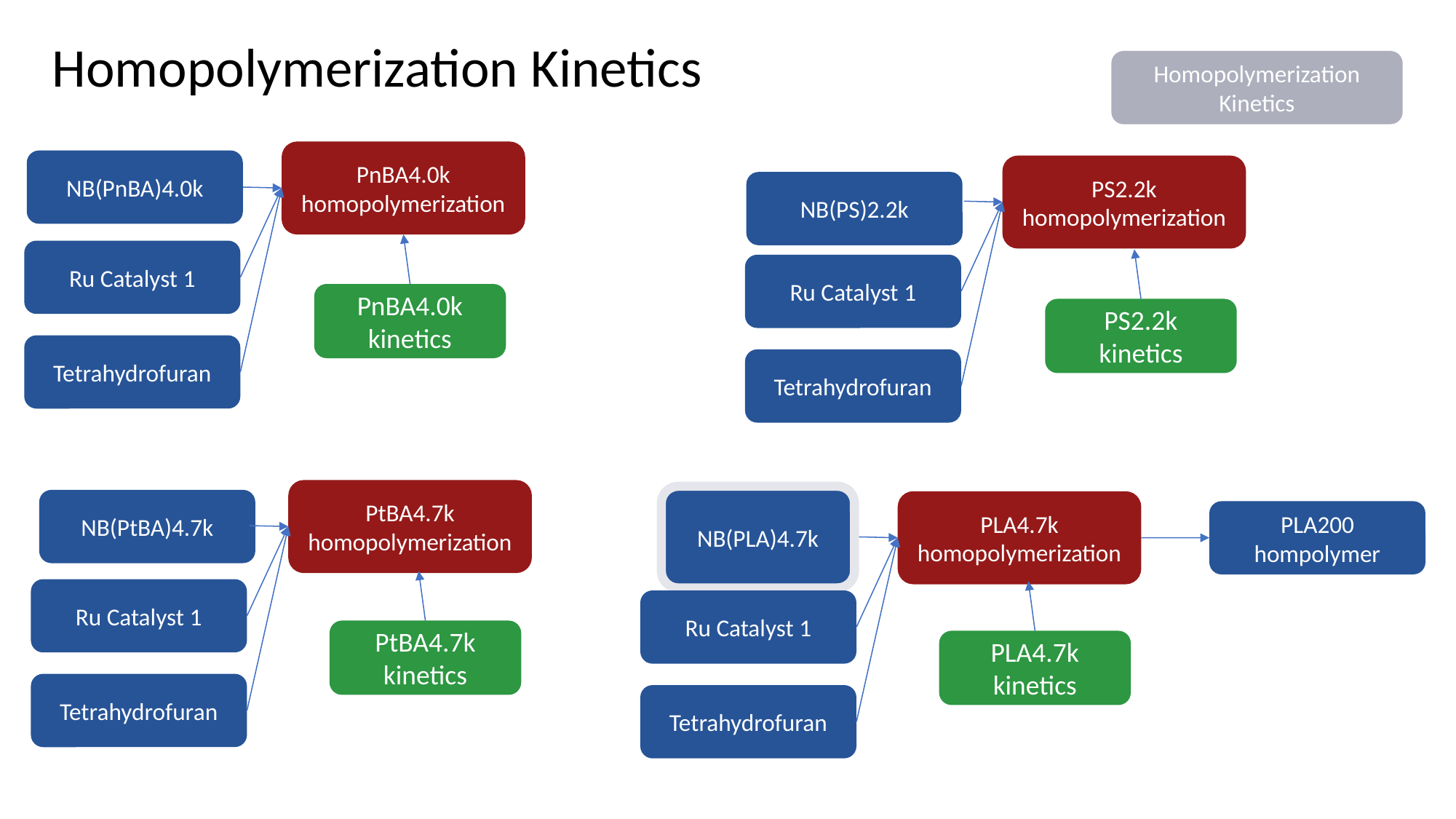

Homopolymerization Kinetics
Homopolymerization Kinetics
PnBA4.0k homopolymerization
NB(PnBA)4.0k
PS2.2k homopolymerization
NB(PS)2.2k
Ru Catalyst 1
Ru Catalyst 1
PnBA4.0k kinetics
PS2.2k kinetics
Tetrahydrofuran
Tetrahydrofuran
PtBA4.7k homopolymerization
NB(PLA)4.7k
NB(PtBA)4.7k
PLA4.7k homopolymerization
PLA200 hompolymer
Ru Catalyst 1
Ru Catalyst 1
PtBA4.7k kinetics
PLA4.7k kinetics
Tetrahydrofuran
Tetrahydrofuran